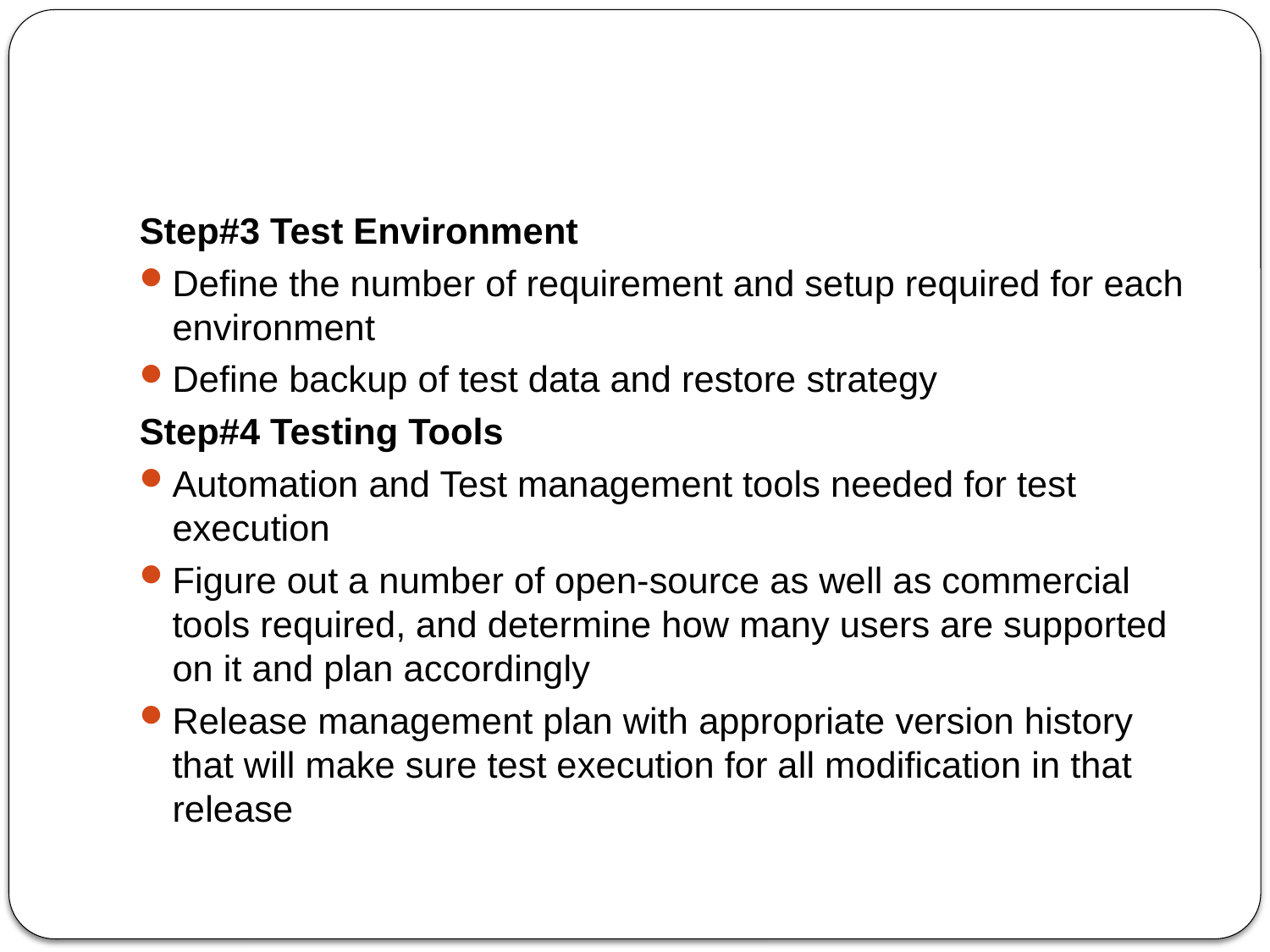

Step#3 Test Environment
Define the number of requirement and setup required for each environment
Define backup of test data and restore strategy
Step#4 Testing Tools
Automation and Test management tools needed for test execution
Figure out a number of open-source as well as commercial tools required, and determine how many users are supported on it and plan accordingly
Release management plan with appropriate version history that will make sure test execution for all modification in that release